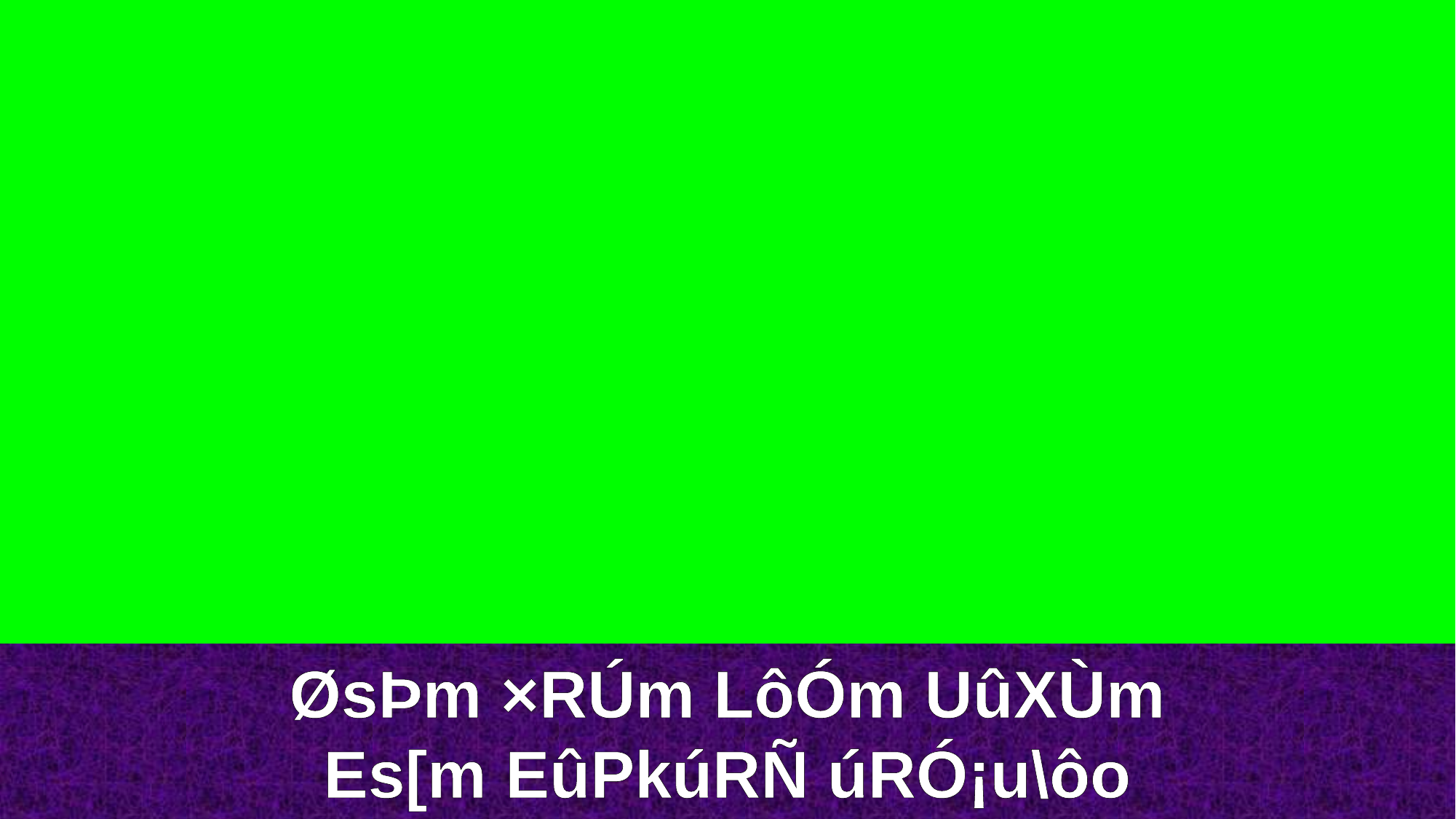

ØsÞm ×RÚm LôÓm UûXÙm
Es[m EûPkúRÑ úRÓ¡u\ôo